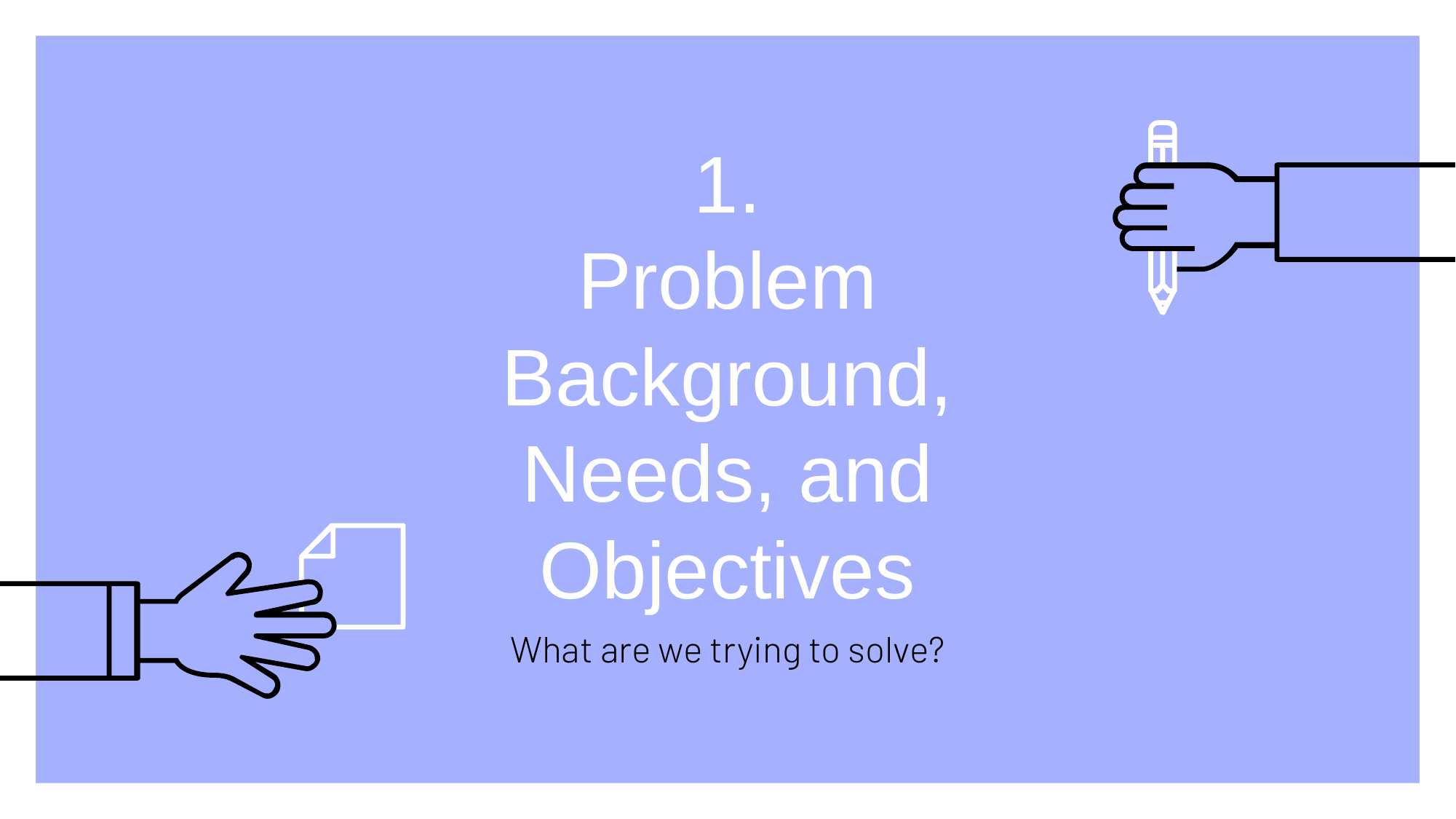

# 1.
Problem Background, Needs, and Objectives
What are we trying to solve?